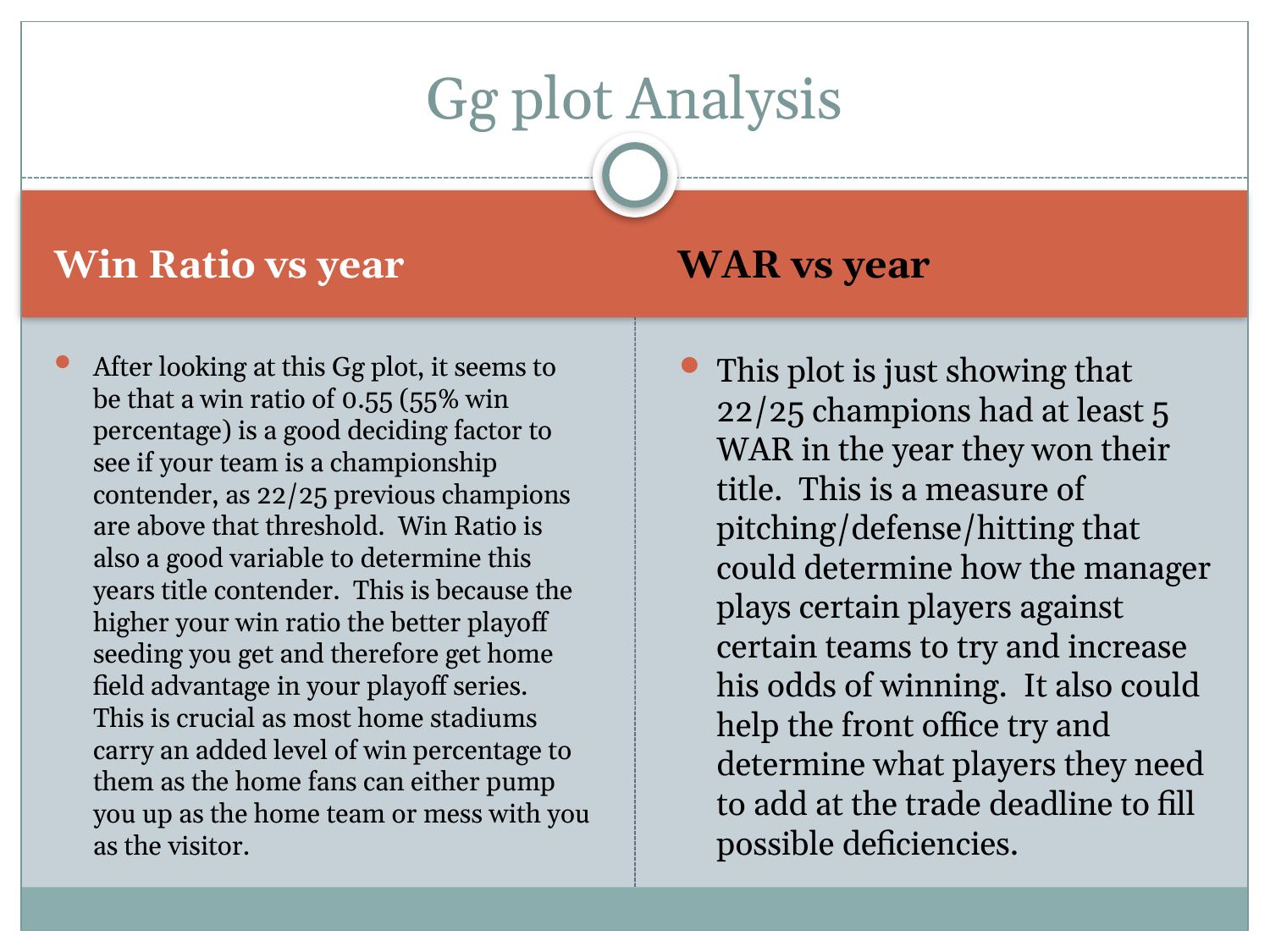

# Gg plot Analysis
Win Ratio vs year
WAR vs year
After looking at this Gg plot, it seems to be that a win ratio of 0.55 (55% win percentage) is a good deciding factor to see if your team is a championship contender, as 22/25 previous champions are above that threshold.  Win Ratio is also a good variable to determine this years title contender.  This is because the higher your win ratio the better playoff seeding you get and therefore get home field advantage in your playoff series.  This is crucial as most home stadiums carry an added level of win percentage to them as the home fans can either pump you up as the home team or mess with you as the visitor.
This plot is just showing that 22/25 champions had at least 5 WAR in the year they won their title.  This is a measure of pitching/defense/hitting that could determine how the manager plays certain players against certain teams to try and increase his odds of winning.  It also could help the front office try and determine what players they need to add at the trade deadline to fill possible deficiencies.